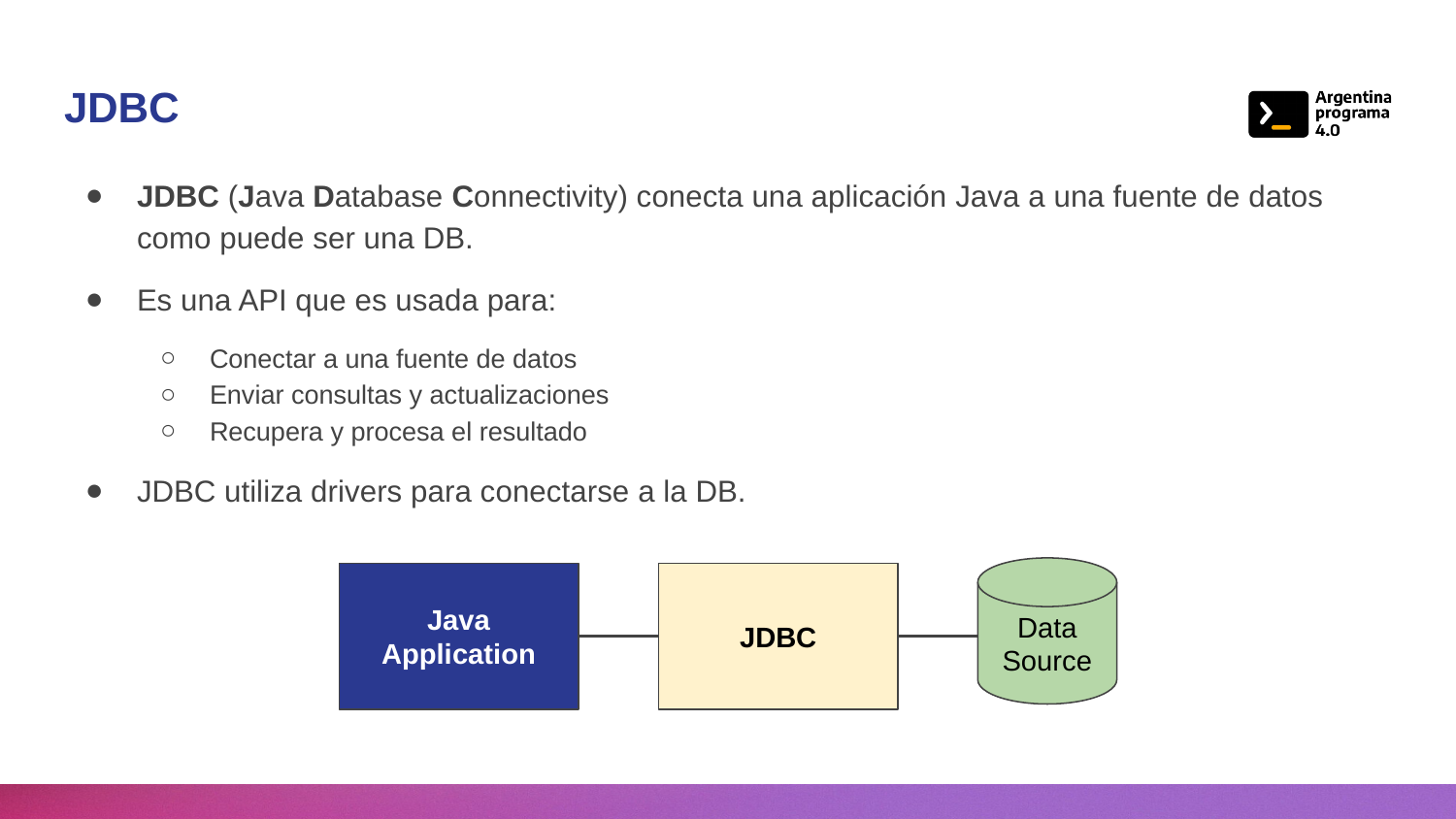

# JDBC
JDBC (Java Database Connectivity) conecta una aplicación Java a una fuente de datos como puede ser una DB.
Es una API que es usada para:
Conectar a una fuente de datos
Enviar consultas y actualizaciones
Recupera y procesa el resultado
JDBC utiliza drivers para conectarse a la DB.
Data Source
Java Application
JDBC